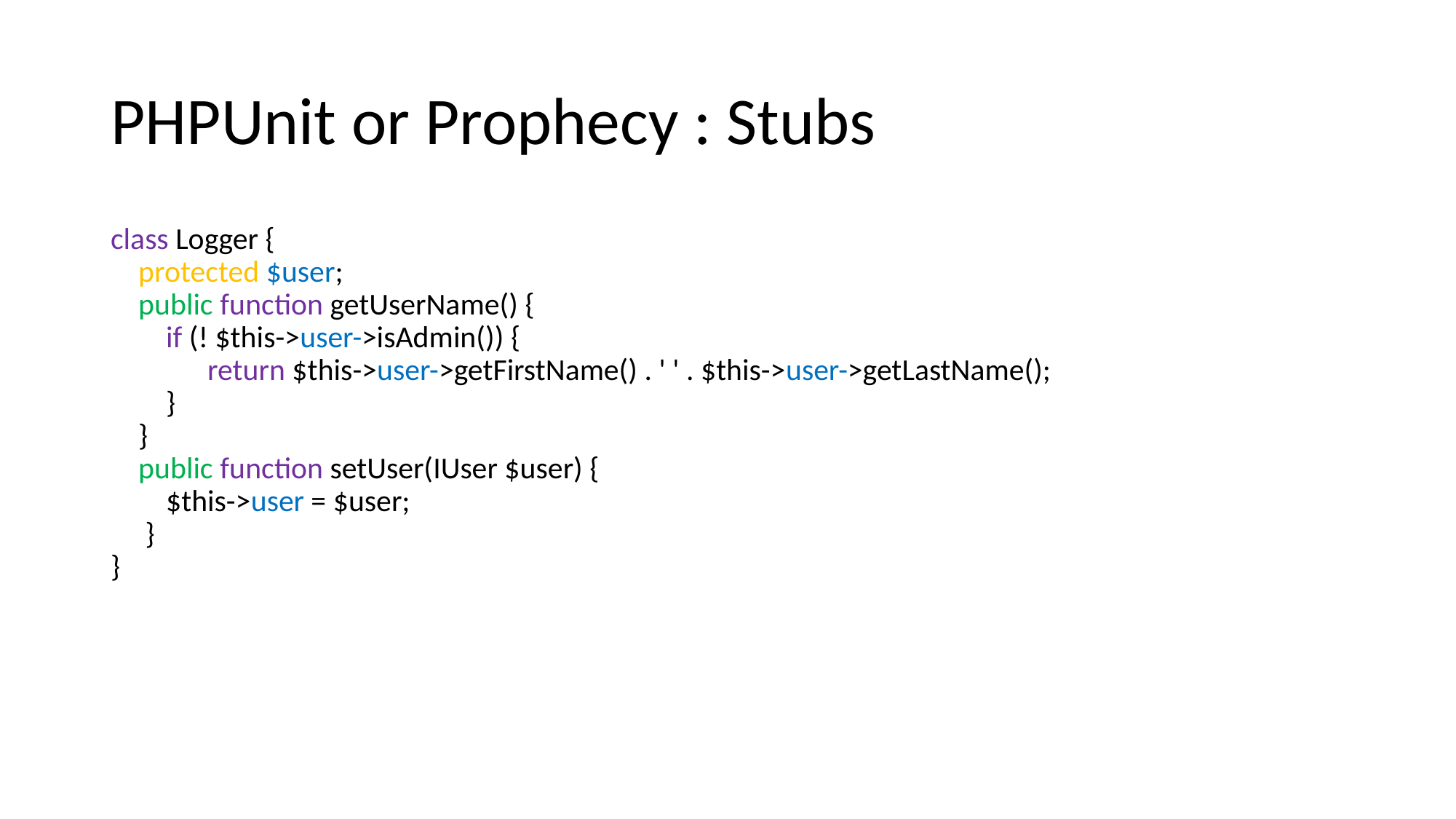

PHPUnit or Prophecy : Stubs
class Logger {
    protected $user;
    public function getUserName() {
        if (! $this->user->isAdmin()) {
              return $this->user->getFirstName() . ' ' . $this->user->getLastName();
        }
    }
    public function setUser(IUser $user) {
        $this->user = $user;
     }
}